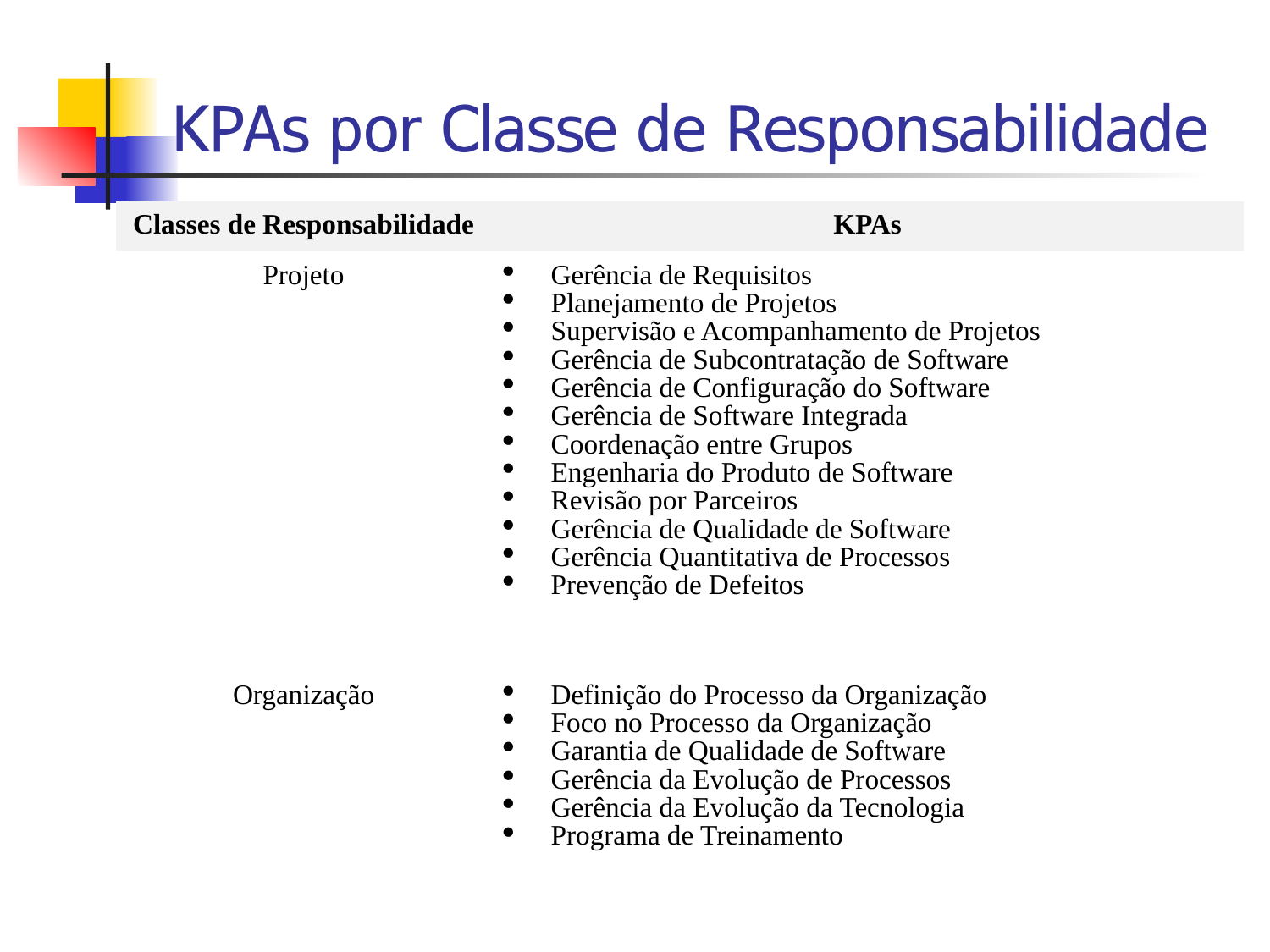

KPAs por Classe de Responsabilidade
| Classes de Responsabilidade | KPAs |
| --- | --- |
| Projeto | Gerência de Requisitos Planejamento de Projetos Supervisão e Acompanhamento de Projetos Gerência de Subcontratação de Software Gerência de Configuração do Software Gerência de Software Integrada Coordenação entre Grupos Engenharia do Produto de Software Revisão por Parceiros Gerência de Qualidade de Software Gerência Quantitativa de Processos Prevenção de Defeitos |
| Organização | Definição do Processo da Organização Foco no Processo da Organização Garantia de Qualidade de Software Gerência da Evolução de Processos Gerência da Evolução da Tecnologia Programa de Treinamento |